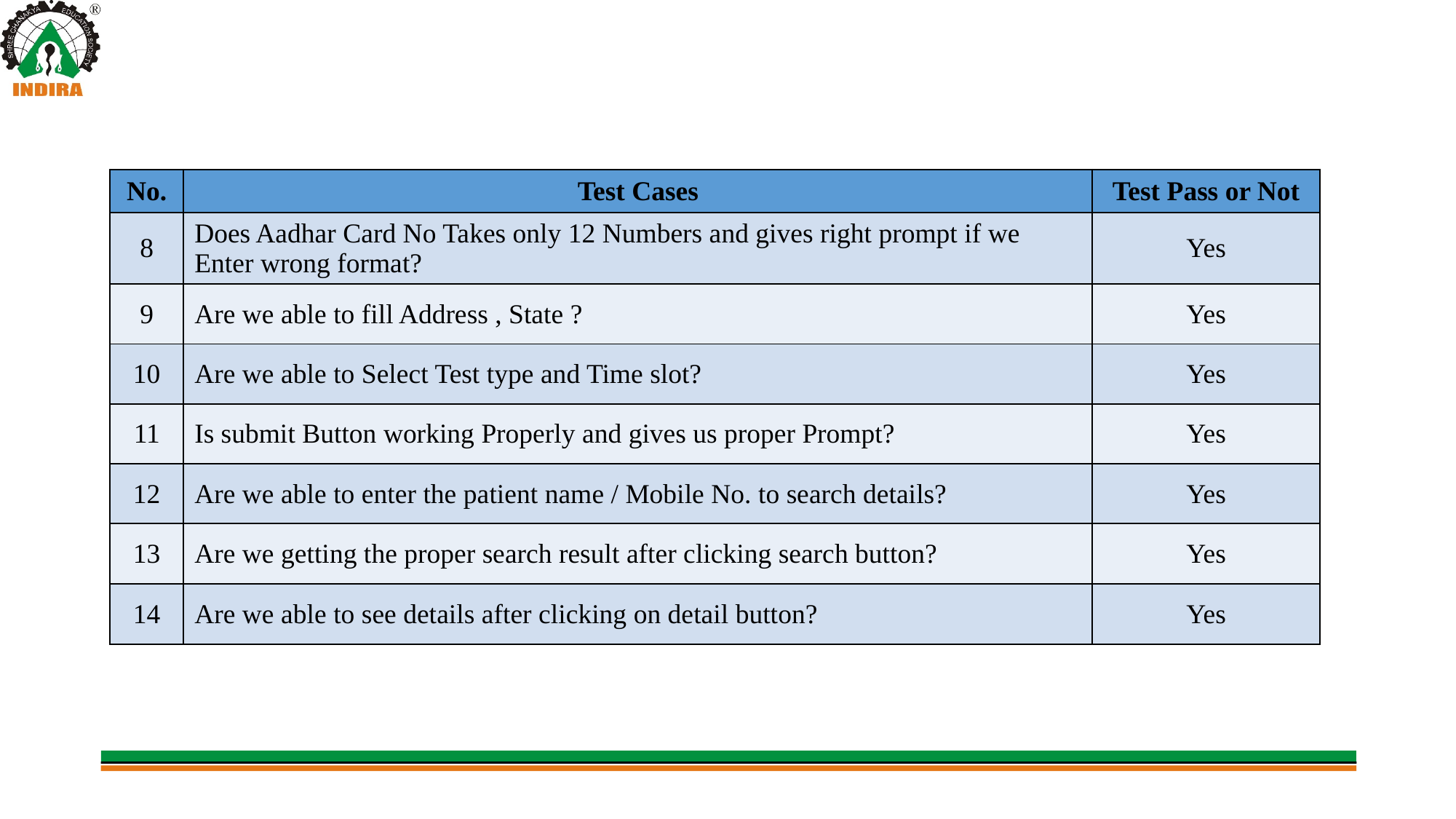

| No. | Test Cases | Test Pass or Not |
| --- | --- | --- |
| 8 | Does Aadhar Card No Takes only 12 Numbers and gives right prompt if we Enter wrong format? | Yes |
| 9 | Are we able to fill Address , State ? | Yes |
| 10 | Are we able to Select Test type and Time slot? | Yes |
| 11 | Is submit Button working Properly and gives us proper Prompt? | Yes |
| 12 | Are we able to enter the patient name / Mobile No. to search details? | Yes |
| 13 | Are we getting the proper search result after clicking search button? | Yes |
| 14 | Are we able to see details after clicking on detail button? | Yes |